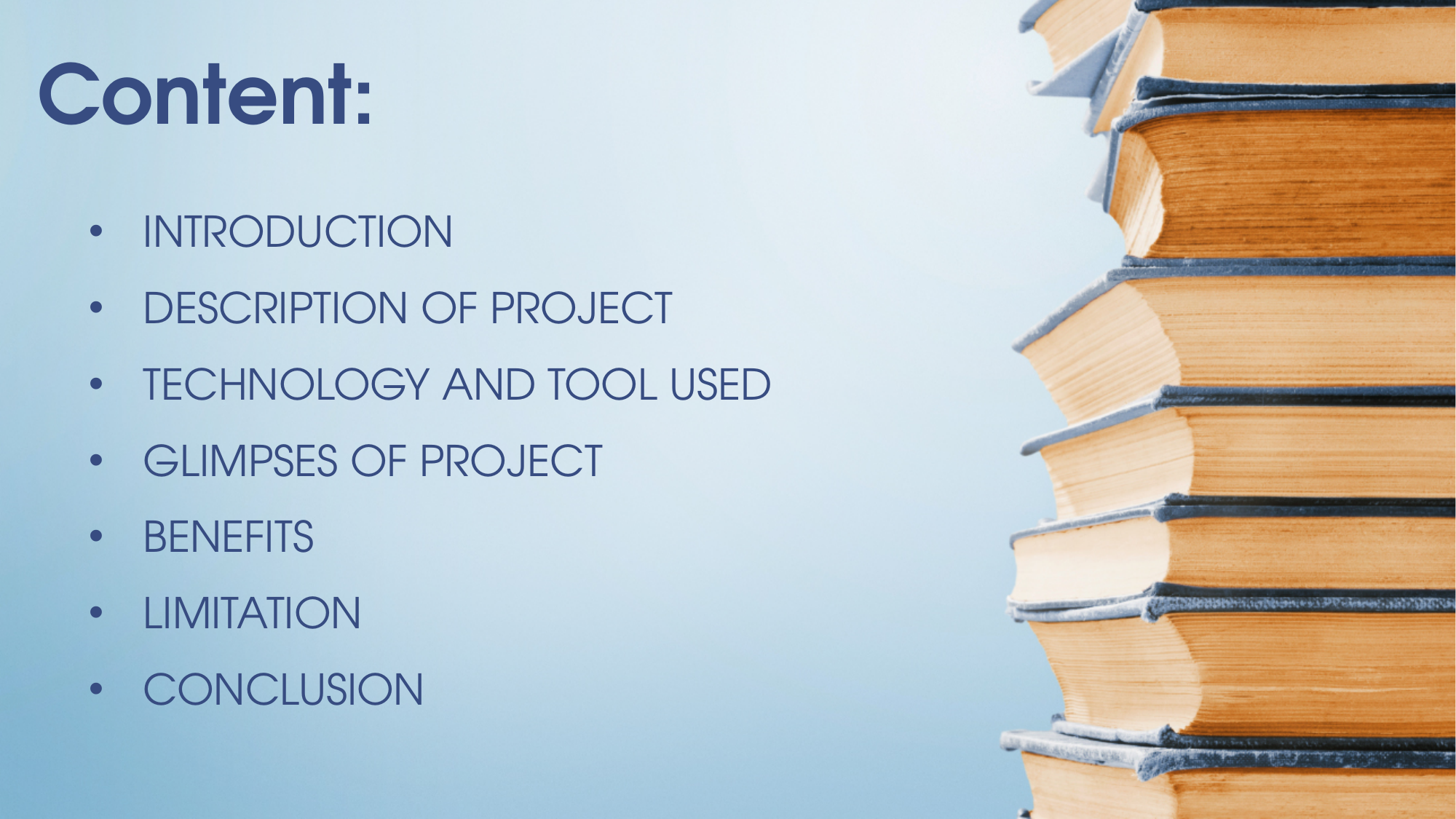

Content:
INTRODUCTION
DESCRIPTION OF PROJECT
TECHNOLOGY AND TOOL USED
GLIMPSES OF PROJECT
BENEFITS
LIMITATION
CONCLUSION